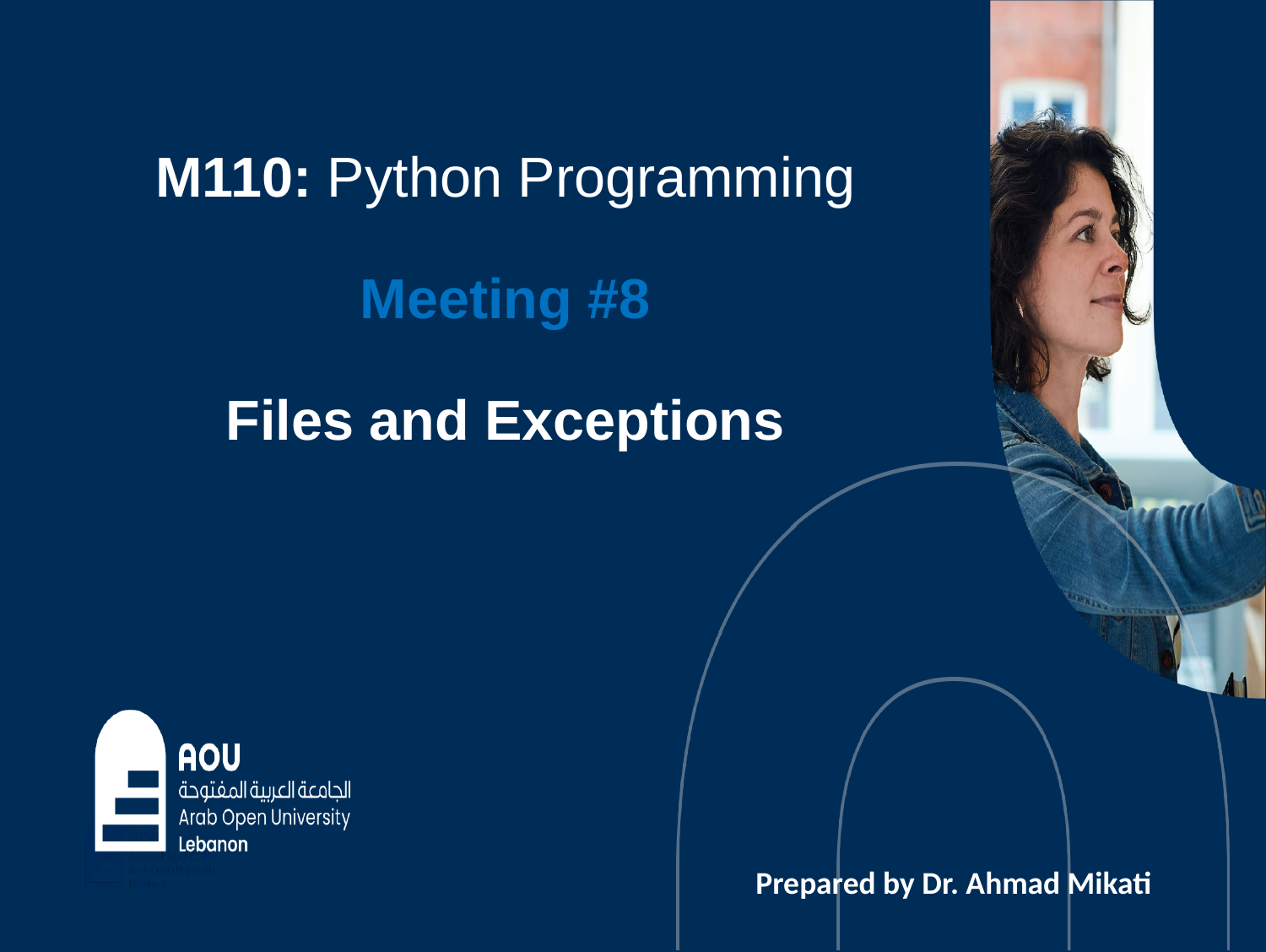

# M110: Python Programming Meeting #8 Files and Exceptions
Prepared by Dr. Ahmad Mikati